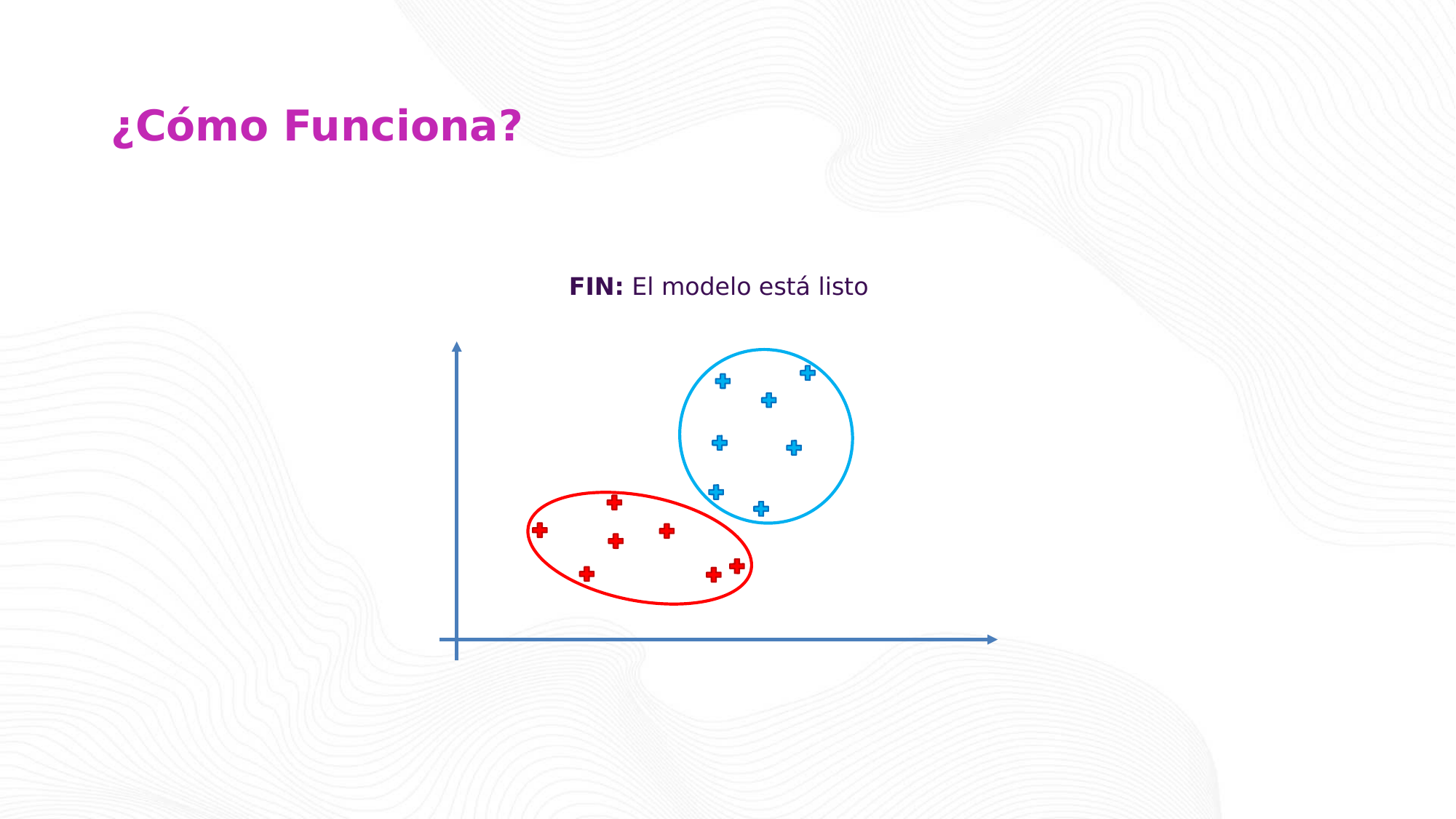

# ¿Cómo Funciona?
FIN: El modelo está listo